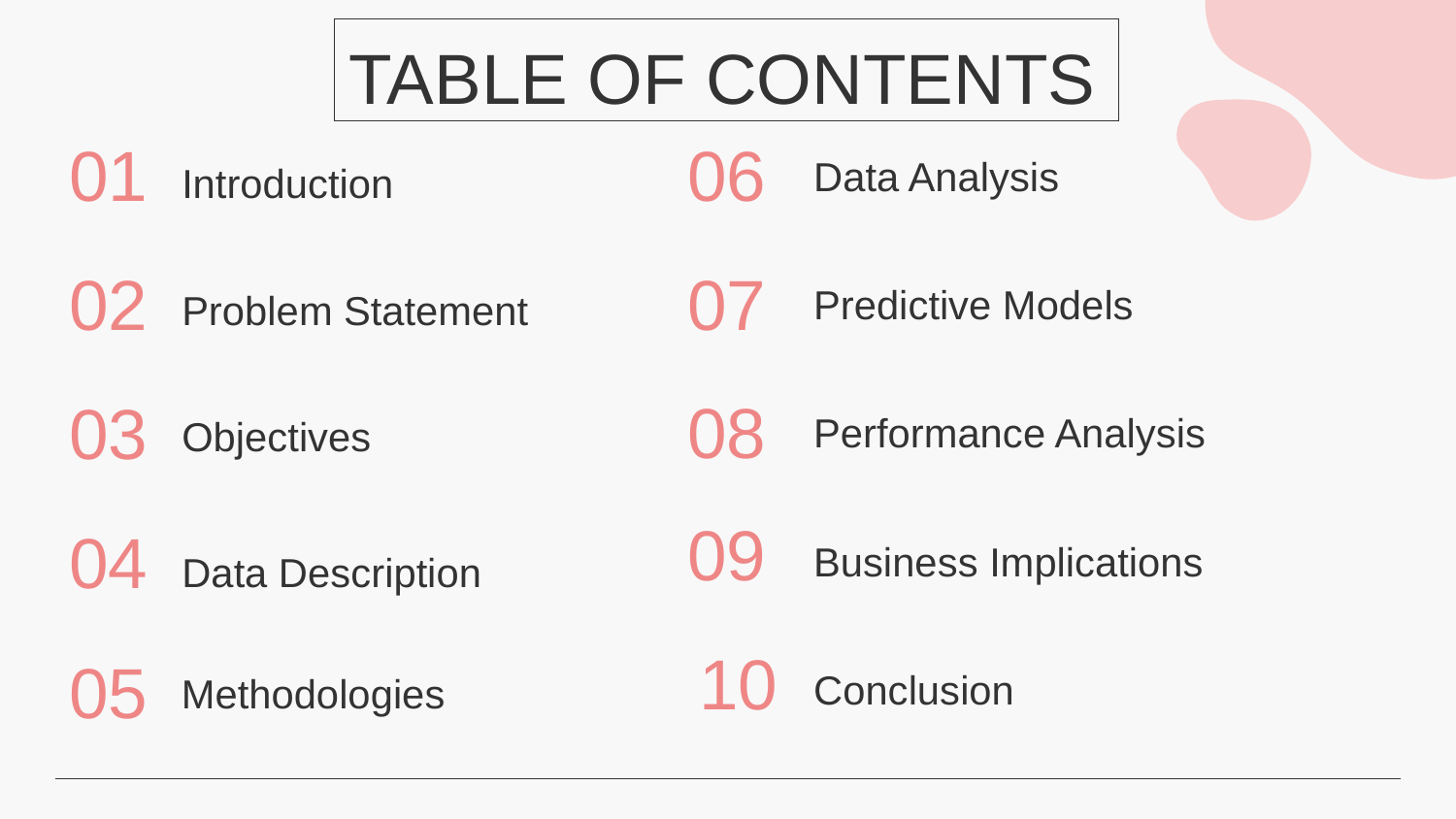

# TABLE OF CONTENTS
01
06
Data Analysis
Introduction
Predictive Models
02
07
Problem Statement
Performance Analysis
08
03
Objectives
09
Business Implications
04
Data Description
10
Conclusion
05
Methodologies